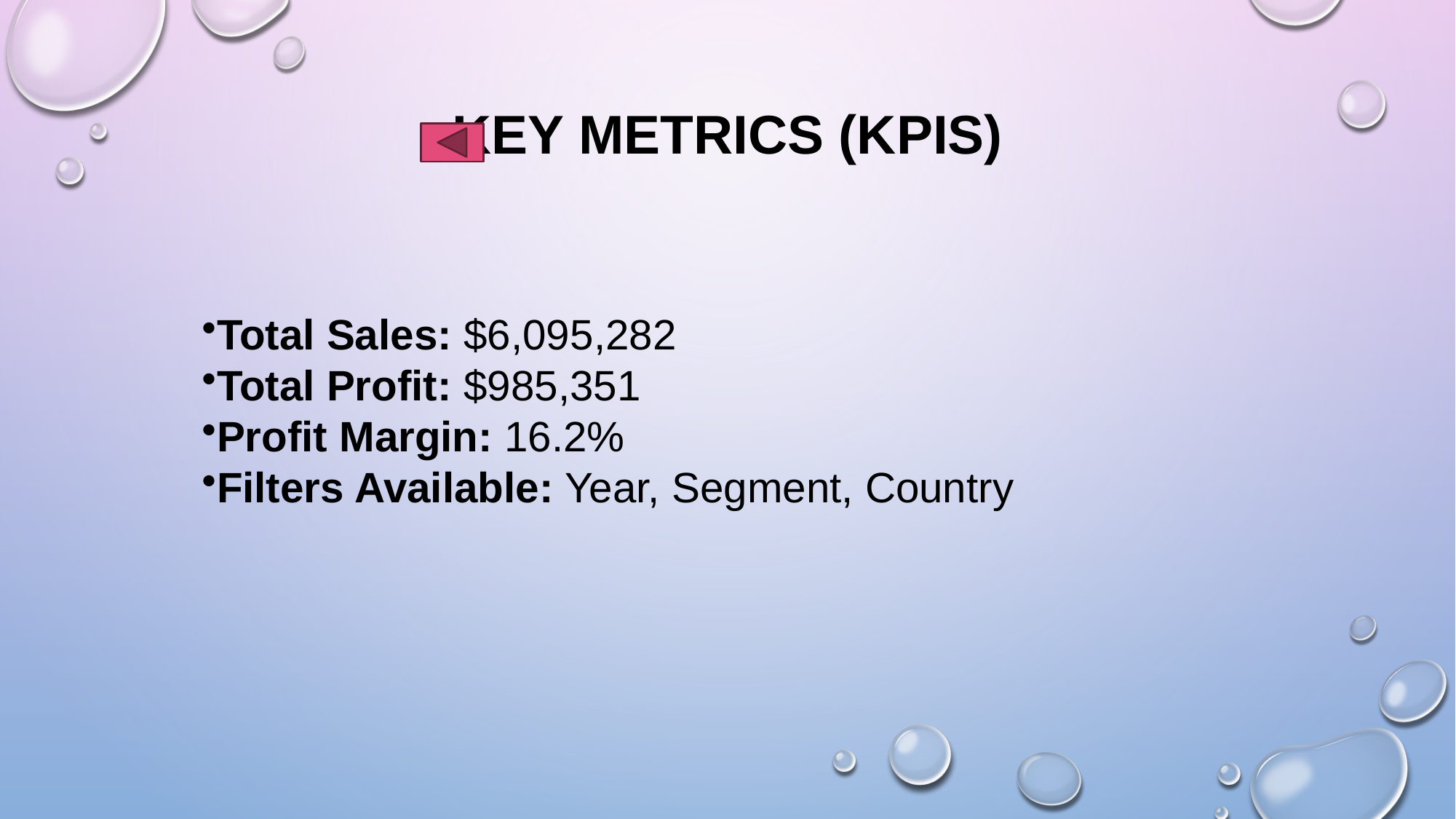

# Key Metrics (KPIs)

Total Sales: $6,095,282
Total Profit: $985,351
Profit Margin: 16.2%
Filters Available: Year, Segment, Country